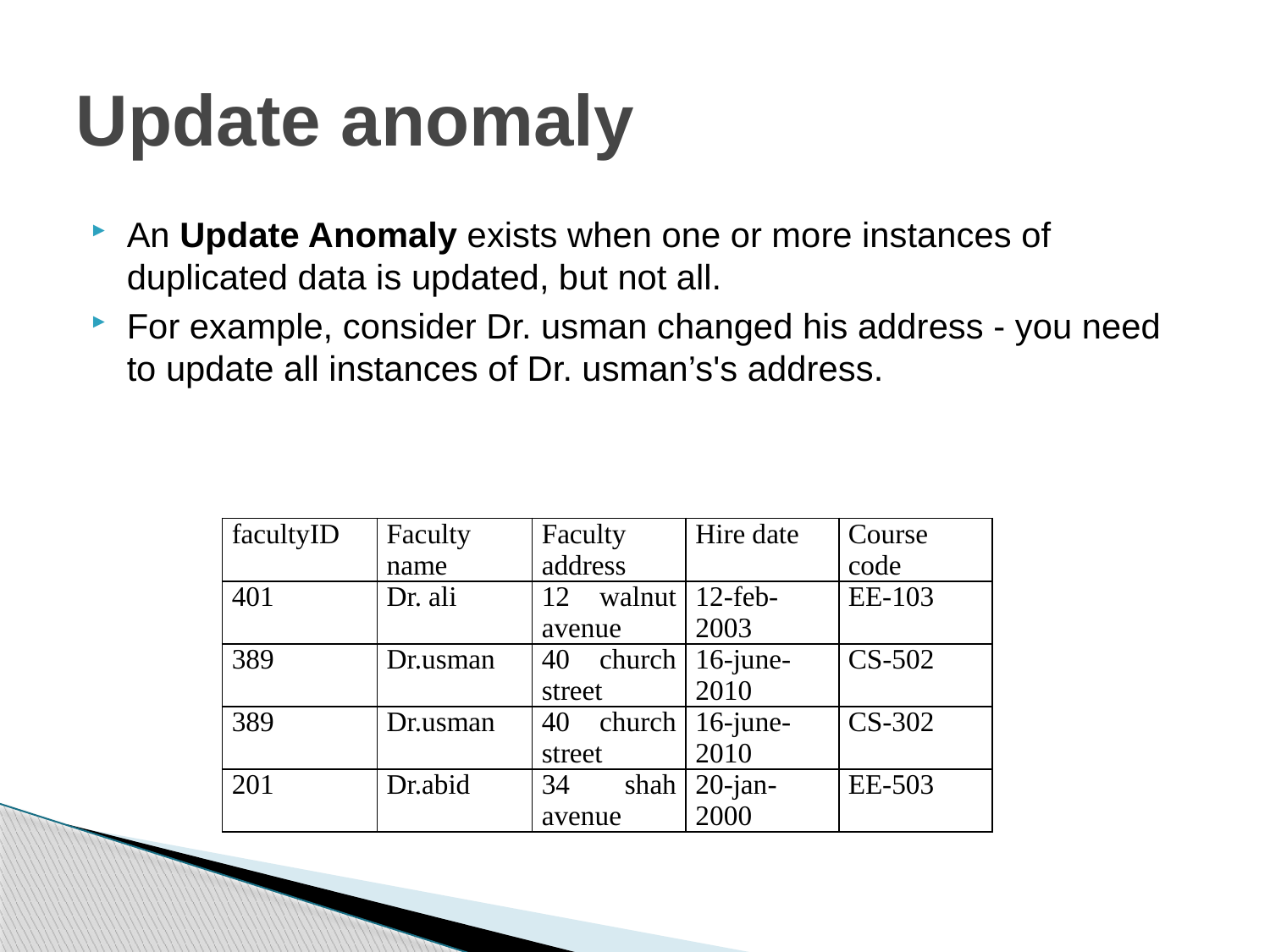

# Update anomaly
An Update Anomaly exists when one or more instances of duplicated data is updated, but not all.
For example, consider Dr. usman changed his address - you need to update all instances of Dr. usman’s's address.
| facultyID | Faculty name | Faculty address | Hire date | Course code |
| --- | --- | --- | --- | --- |
| 401 | Dr. ali | 12 walnut avenue | 12-feb-2003 | EE-103 |
| 389 | Dr.usman | 40 church street | 16-june-2010 | CS-502 |
| 389 | Dr.usman | 40 church street | 16-june-2010 | CS-302 |
| 201 | Dr.abid | 34 shah avenue | 20-jan-2000 | EE-503 |